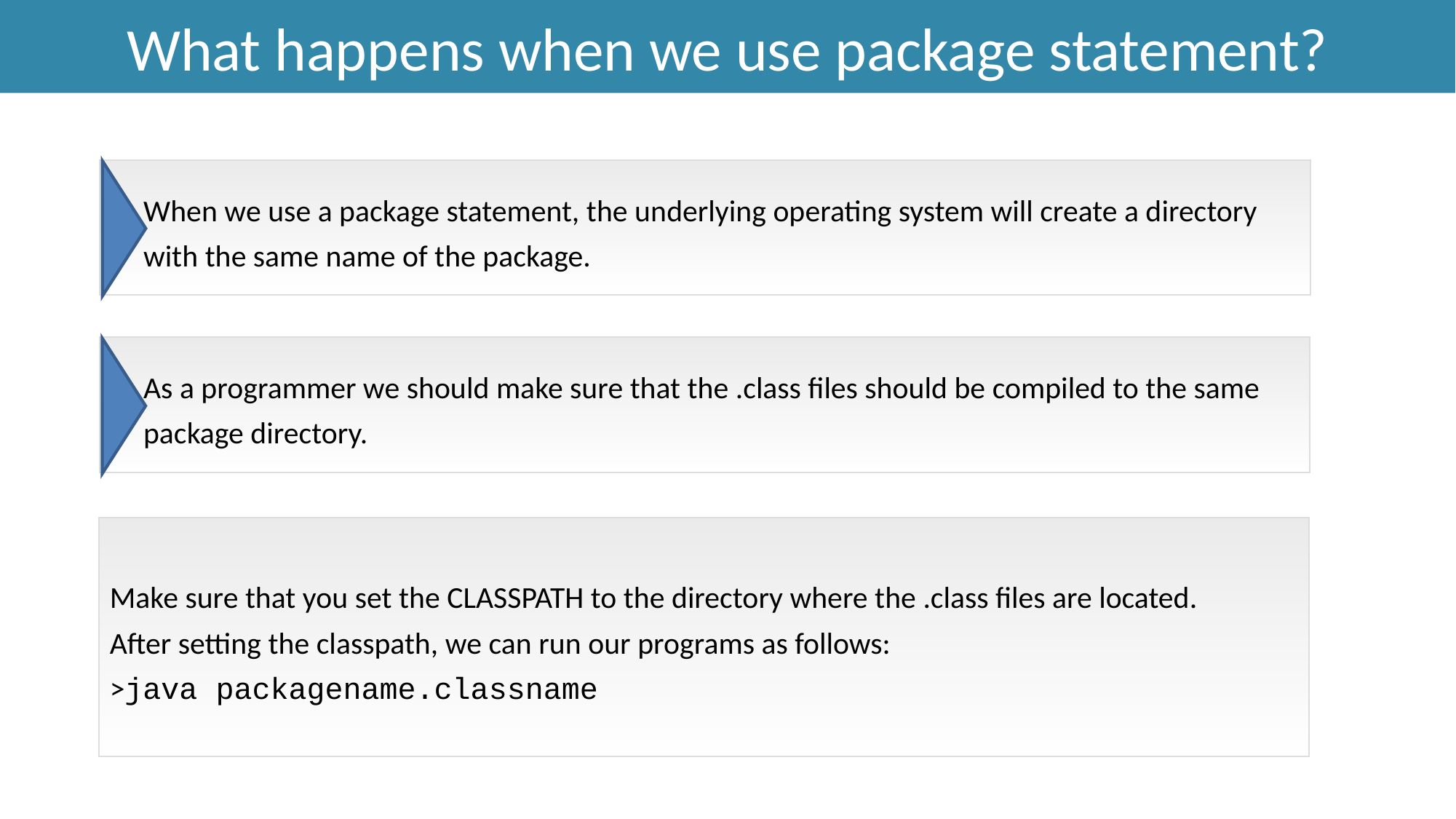

What happens when we use package statement?

When we use a package statement, the underlying operating system will create a directory  with the same name of the package.

As a programmer we should make sure that the .class files should be compiled to the same package directory.

Make sure that you set the CLASSPATH to the directory where the .class files are located.
After setting the classpath, we can run our programs as follows:
>java packagename.classname